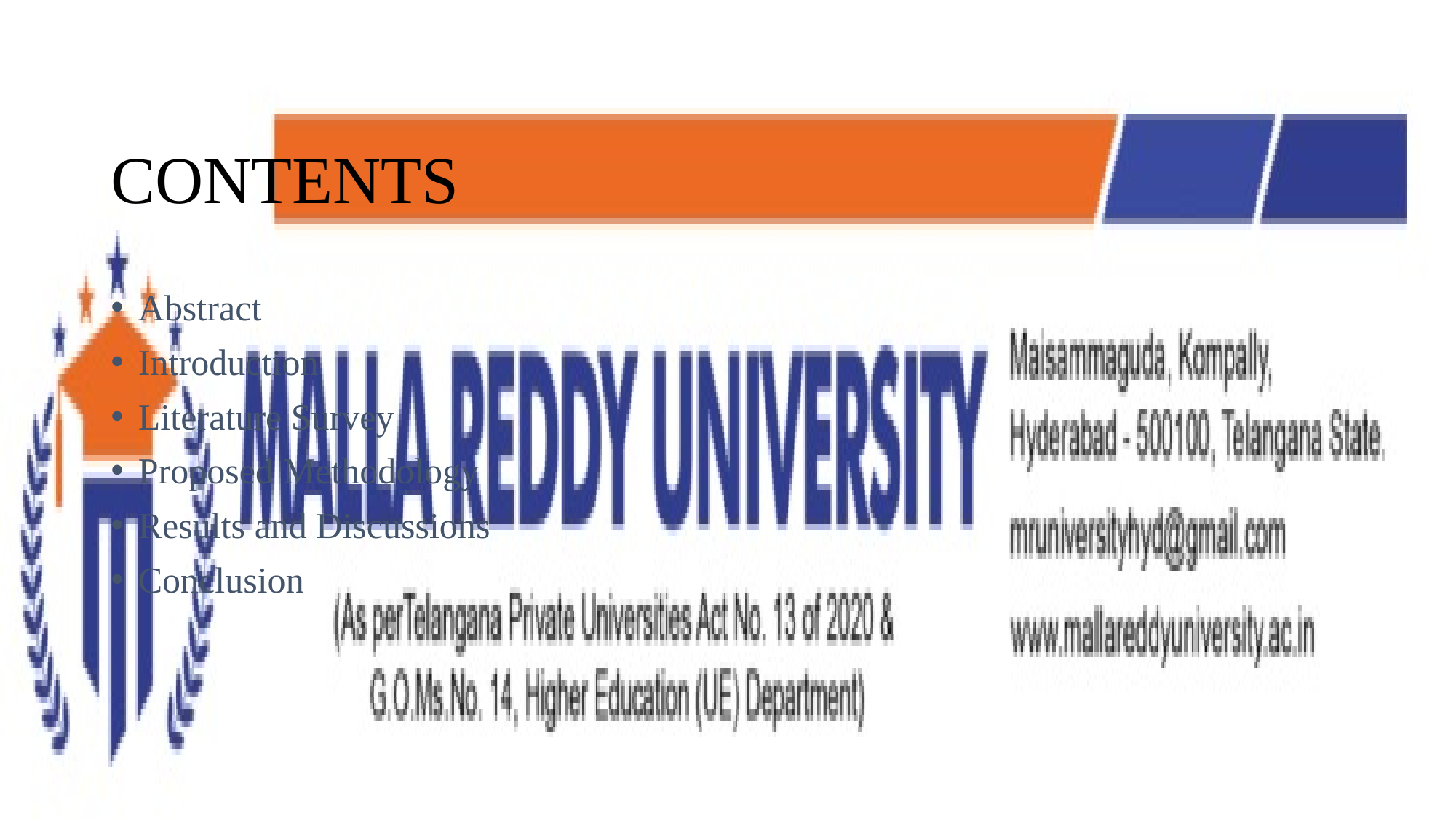

# CONTENTS
Abstract
Introduction
Literature Survey
Proposed Methodology
Results and Discussions
Conclusion